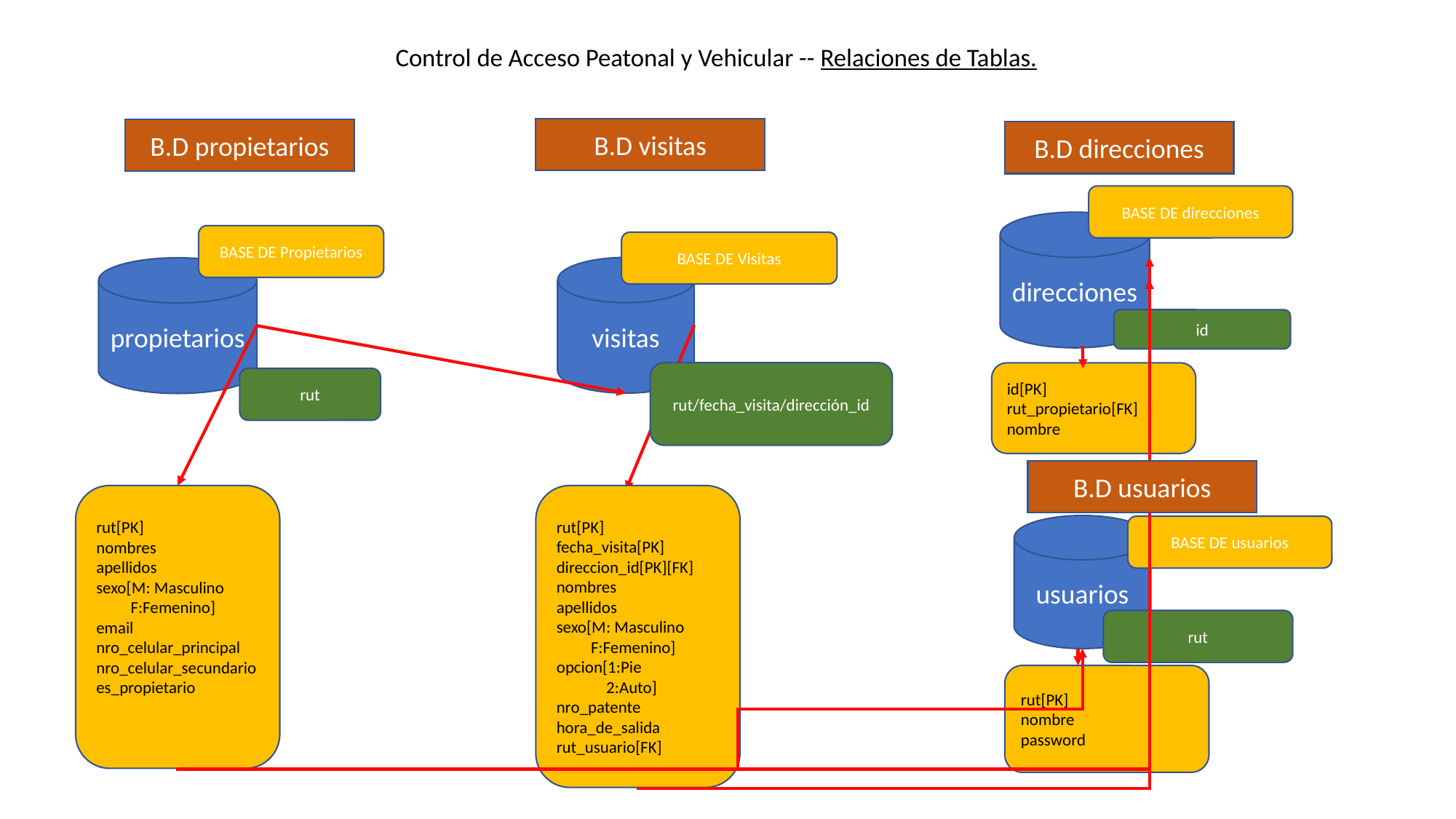

Control de Acceso Peatonal y Vehicular -- Relaciones de Tablas.
B.D visitas
B.D propietarios
B.D direcciones
BASE DE direcciones
direcciones
BASE DE Propietarios
BASE DE Visitas
visitas
propietarios
id

rut/fecha_visita/dirección_id

id[PK]
rut_propietario[FK]
nombre
rut
B.D usuarios
rut[PK]
nombres
apellidos
sexo[M: Masculino
         F:Femenino]
email
nro_celular_principal
nro_celular_secundario
es_propietario

rut[PK]
fecha_visita[PK]
direccion_id[PK][FK]
nombres
apellidos
sexo[M: Masculino
         F:Femenino]
opcion[1:Pie
             2:Auto]
nro_patente
hora_de_salida
rut_usuario[FK]
usuarios
BASE DE usuarios
rut

rut[PK]
nombre
password